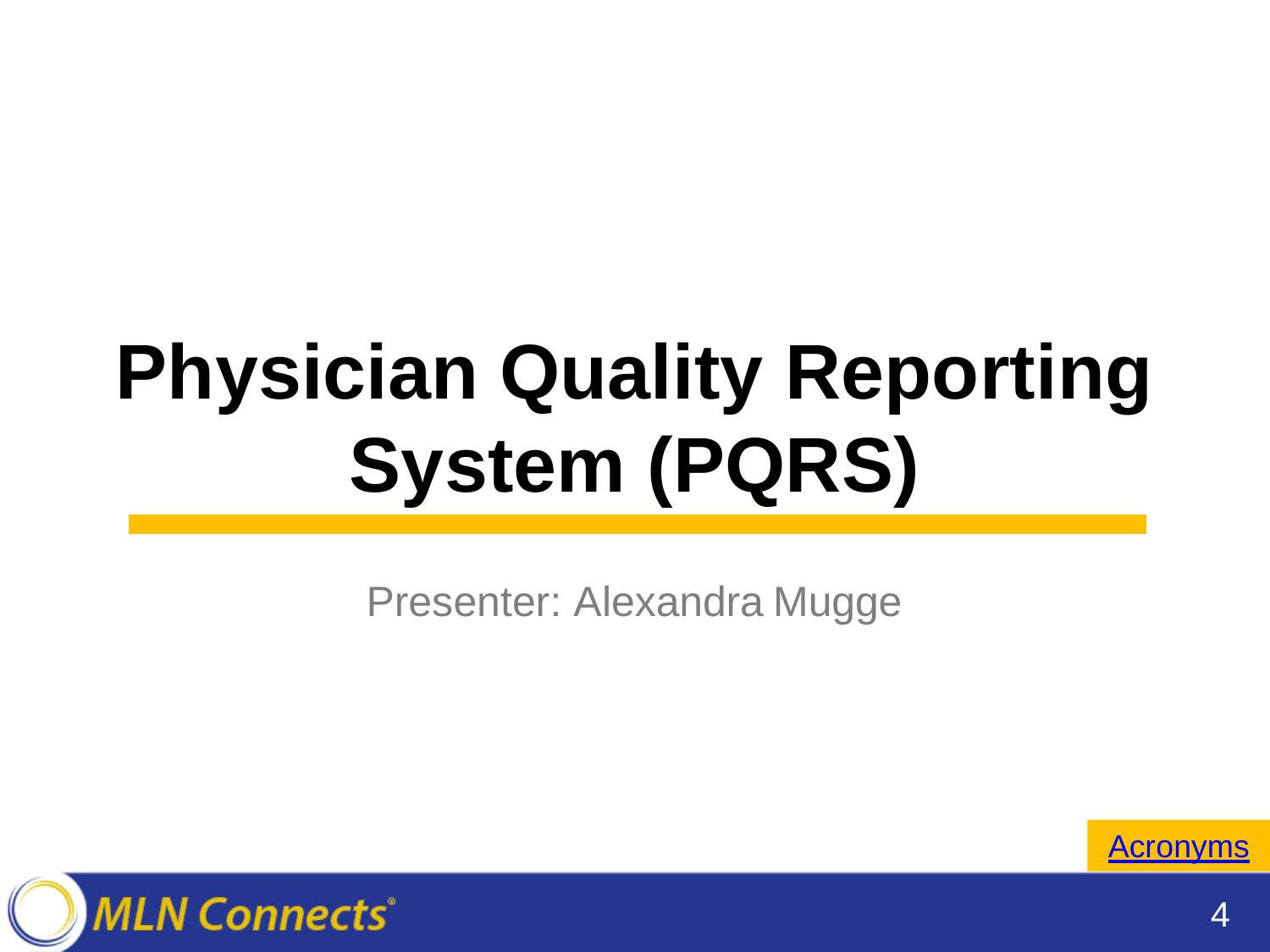

Physician
Quality
Reporting
System
(PQRS)

Presenter: Alexandra
Mugge

Acronyms
4